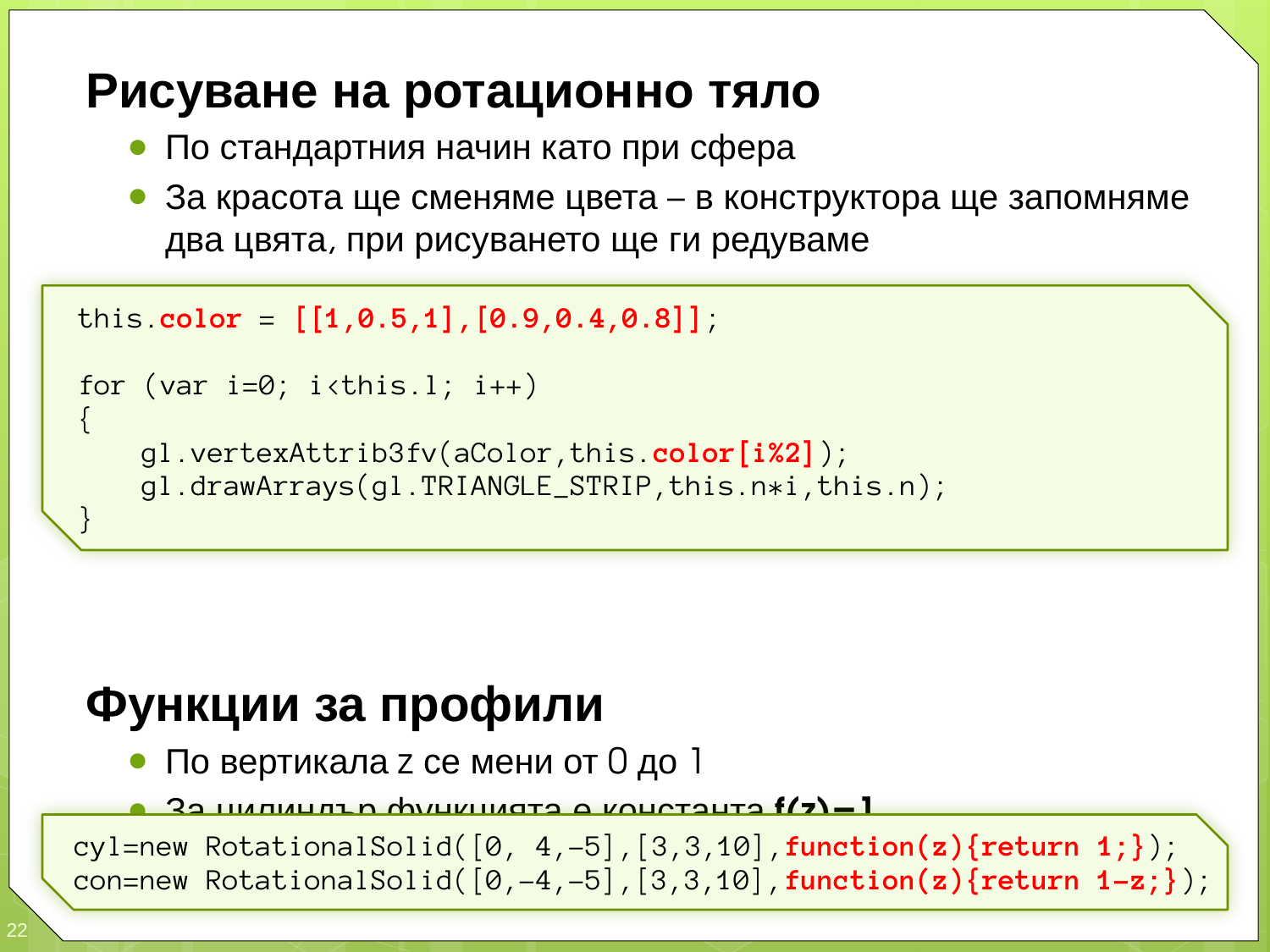

Рисуване на ротационно тяло
По стандартния начин като при сфера
За красота ще сменяме цвета – в конструктора ще запомняме два цвята, при рисуването ще ги редуваме

Функции за профили
По вертикала z се мени от 0 до 1
За цилиндър функцията е константа f(z)=1
За конус функцията е линейна с обратен наклон f(z)=1-z
this.color = [[1,0.5,1],[0.9,0.4,0.8]];

for (var i=0; i<this.l; i++)
{
	gl.vertexAttrib3fv(aColor,this.color[i%2]);
	gl.drawArrays(gl.TRIANGLE_STRIP,this.n*i,this.n);
}
cyl=new RotationalSolid([0, 4,-5],[3,3,10],function(z){return 1;});
con=new RotationalSolid([0,-4,-5],[3,3,10],function(z){return 1-z;});